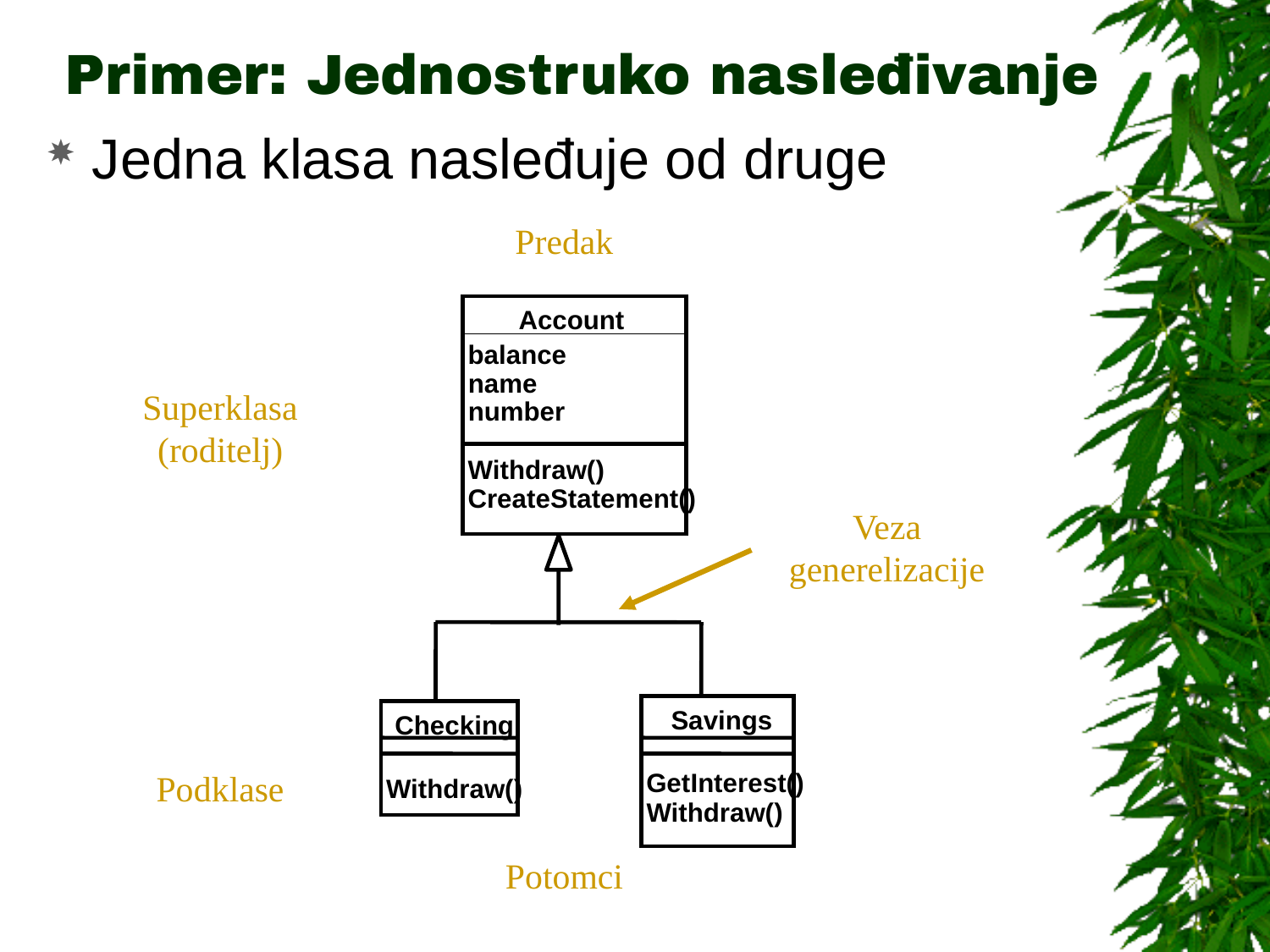

# Primer: Jednostruko nasleđivanje
Jedna klasa nasleđuje od druge
Predak

Account

balance
name
number
Withdraw()
CreateStatement()

Savings
Checking
GetInterest()
Withdraw()
Withdraw()
Superklasa (roditelj)
Veza generelizacije

Podklase
Potomci